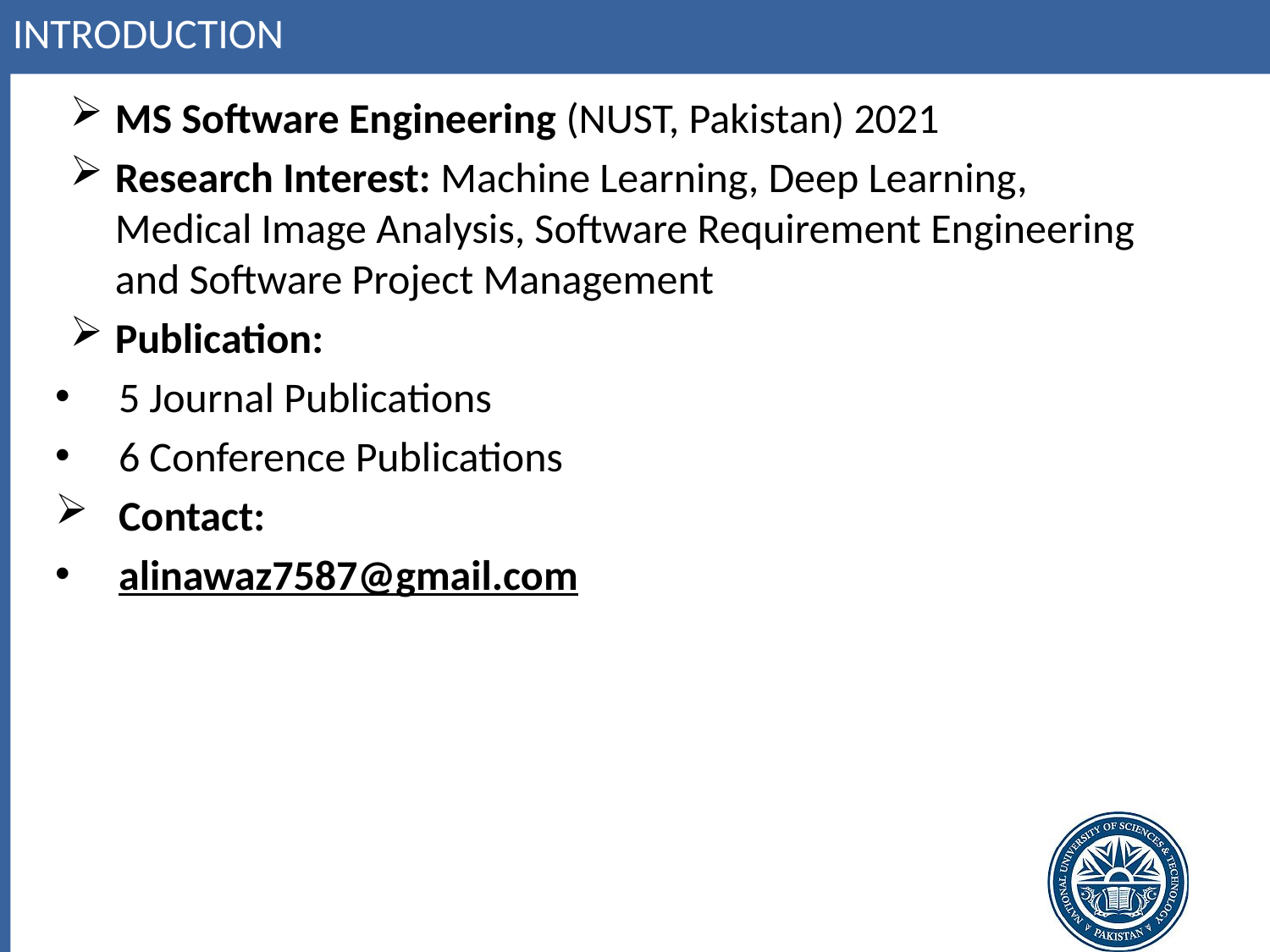

# Introduction
MS Software Engineering (NUST, Pakistan) 2021
Research Interest: Machine Learning, Deep Learning, Medical Image Analysis, Software Requirement Engineering and Software Project Management
Publication:
5 Journal Publications
6 Conference Publications
Contact:
alinawaz7587@gmail.com